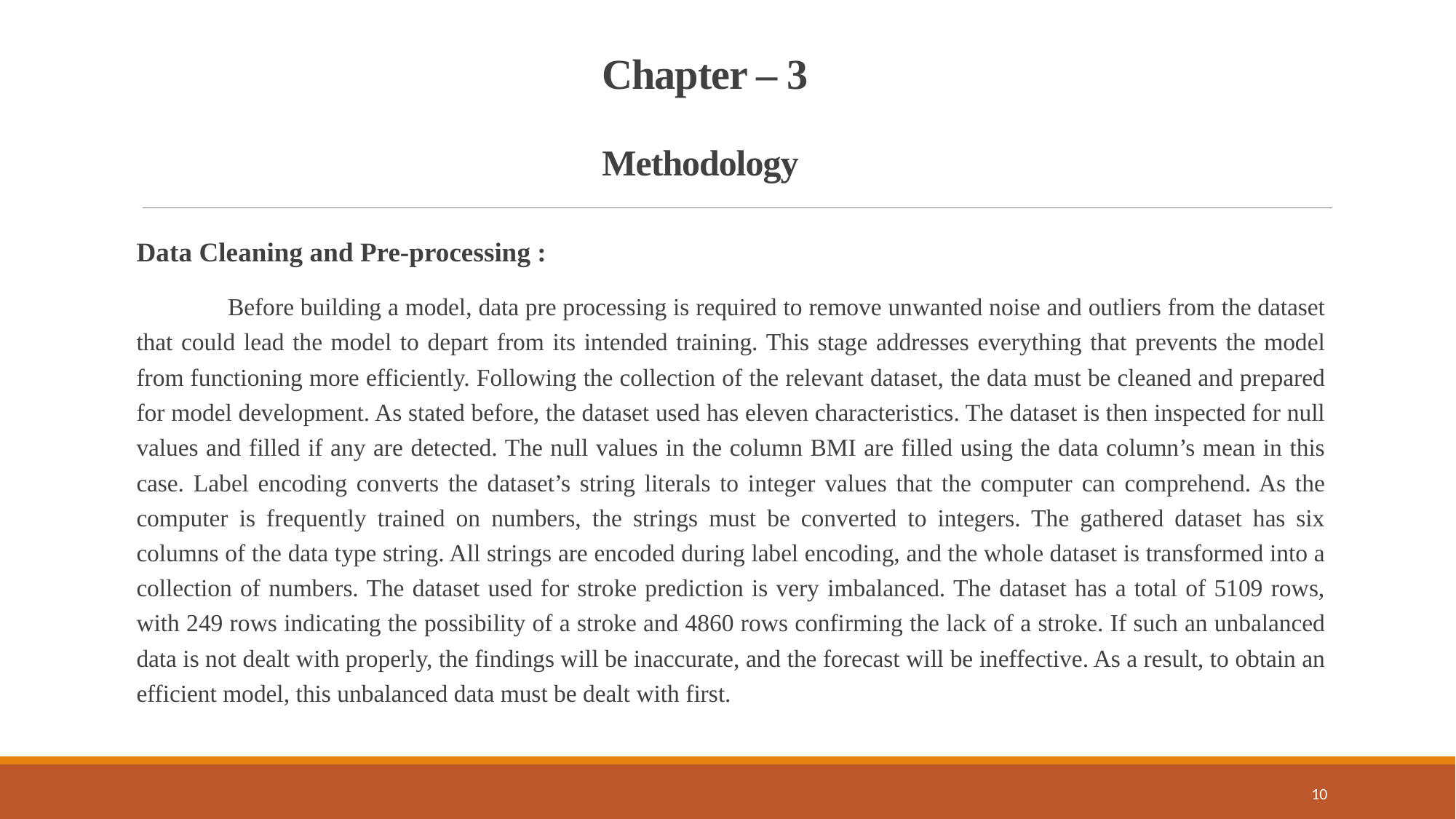

# Chapter – 3 Methodology
Data Cleaning and Pre-processing :
              Before building a model, data pre processing is required to remove unwanted noise and outliers from the dataset that could lead the model to depart from its intended training. This stage addresses everything that prevents the model from functioning more efficiently. Following the collection of the relevant dataset, the data must be cleaned and prepared for model development. As stated before, the dataset used has eleven characteristics. The dataset is then inspected for null values and filled if any are detected. The null values in the column BMI are filled using the data column’s mean in this case. Label encoding converts the dataset’s string literals to integer values that the computer can comprehend. As the computer is frequently trained on numbers, the strings must be converted to integers. The gathered dataset has six columns of the data type string. All strings are encoded during label encoding, and the whole dataset is transformed into a collection of numbers. The dataset used for stroke prediction is very imbalanced. The dataset has a total of 5109 rows, with 249 rows indicating the possibility of a stroke and 4860 rows confirming the lack of a stroke. If such an unbalanced data is not dealt with properly, the findings will be inaccurate, and the forecast will be ineffective. As a result, to obtain an efficient model, this unbalanced data must be dealt with first.

10